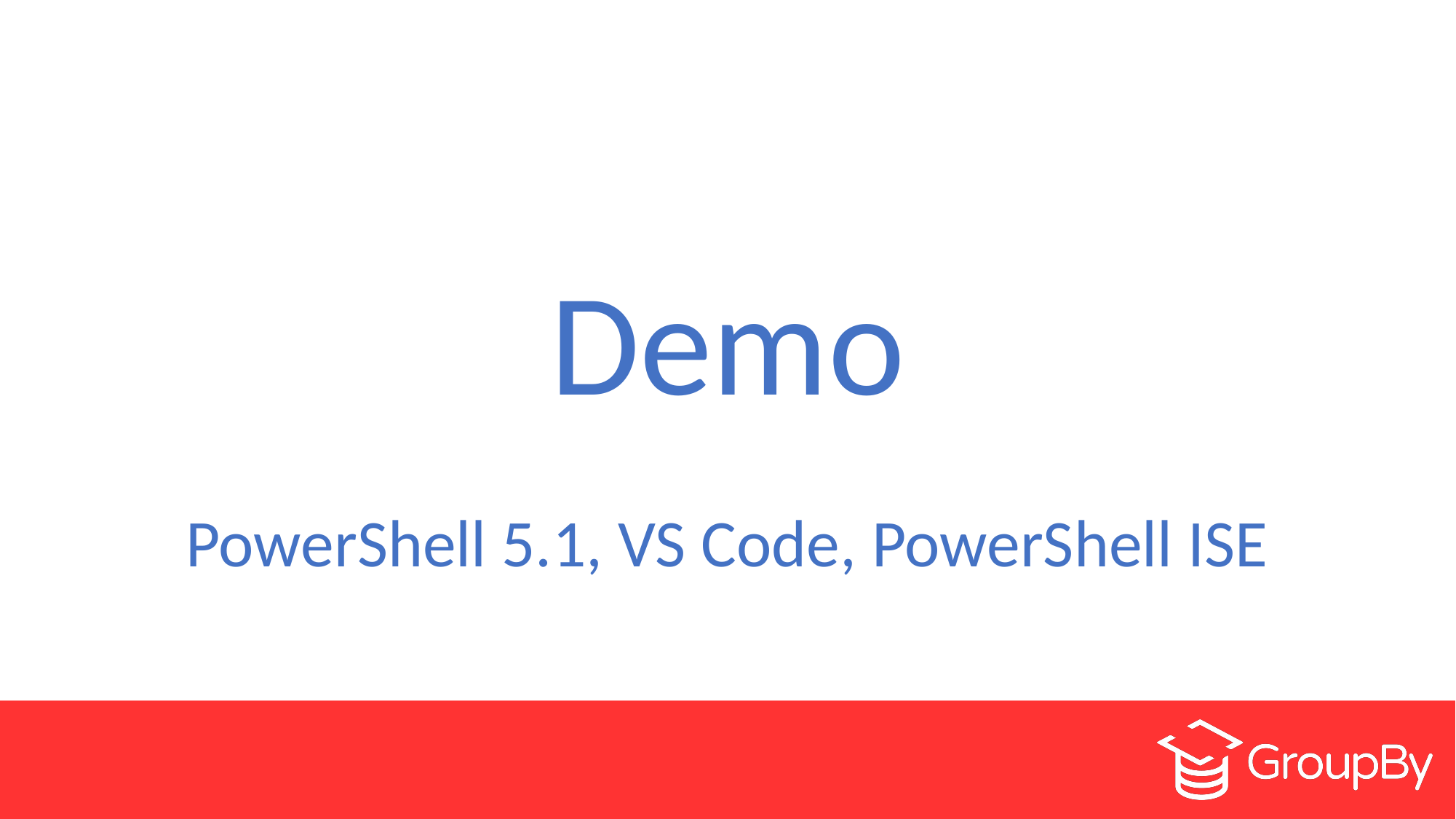

# Demo
PowerShell 5.1, VS Code, PowerShell ISE